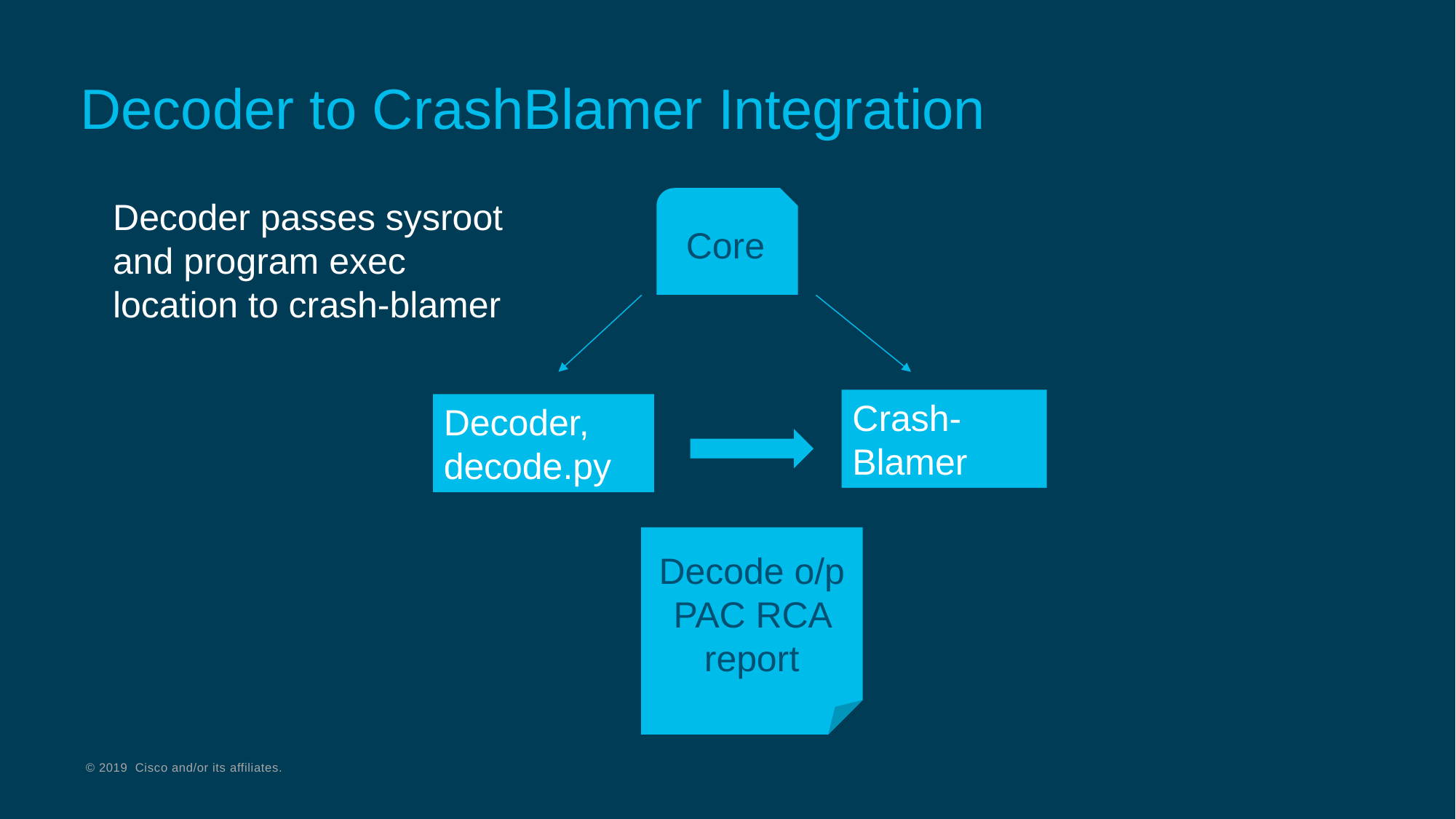

# Decoder to CrashBlamer Integration
Core
Decoder passes sysroot and program exec location to crash-blamer
Crash-Blamer
Decoder, decode.py

Decode o/p
PAC RCA report